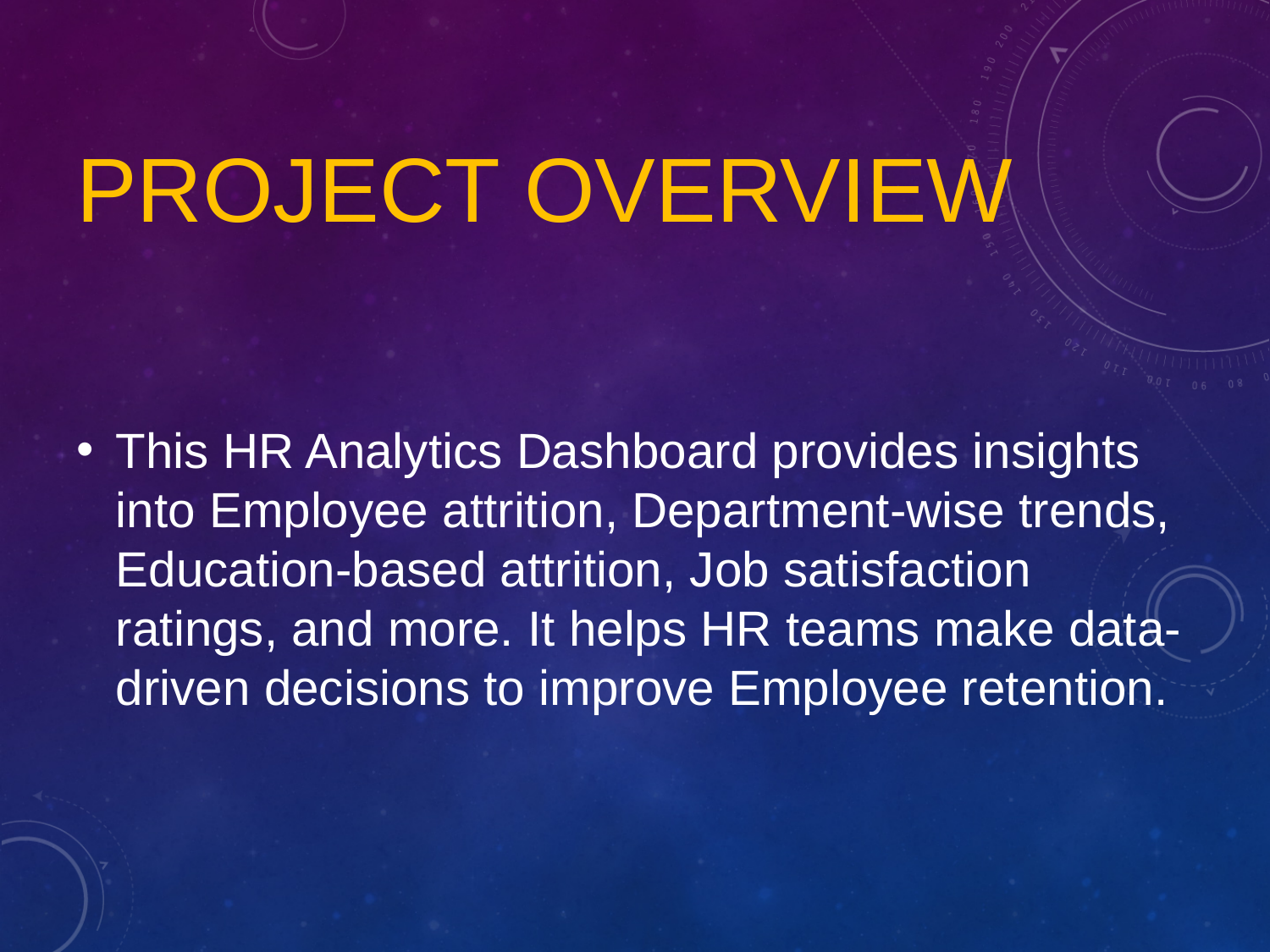

# Project Overview
This HR Analytics Dashboard provides insights into Employee attrition, Department-wise trends, Education-based attrition, Job satisfaction ratings, and more. It helps HR teams make data-driven decisions to improve Employee retention.